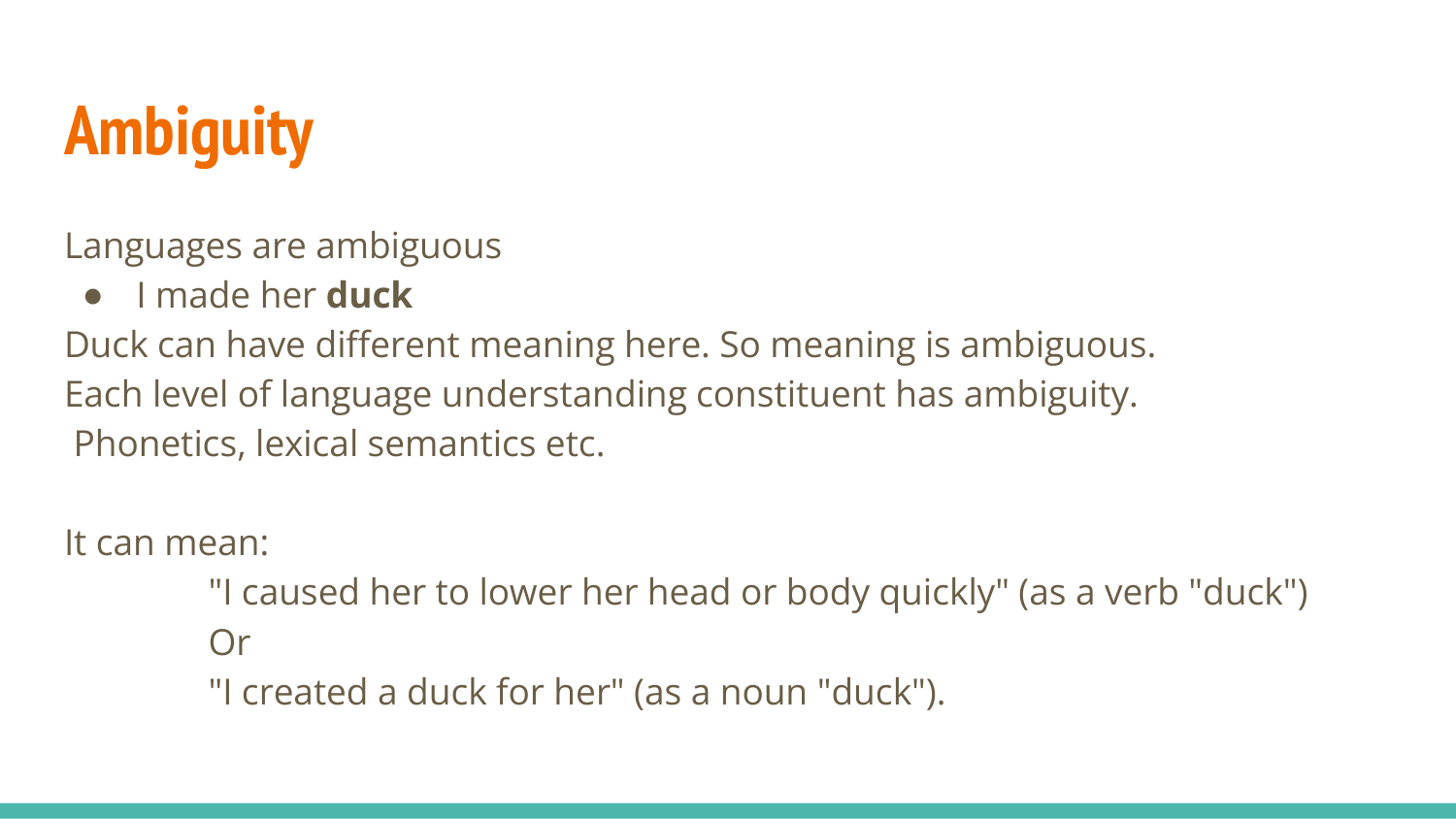

# Ambiguity
Languages are ambiguous
I made her duck
Duck can have different meaning here. So meaning is ambiguous.
Each level of language understanding constituent has ambiguity.
 Phonetics, lexical semantics etc.

It can mean:
	"I caused her to lower her head or body quickly" (as a verb "duck")
	Or
	"I created a duck for her" (as a noun "duck").